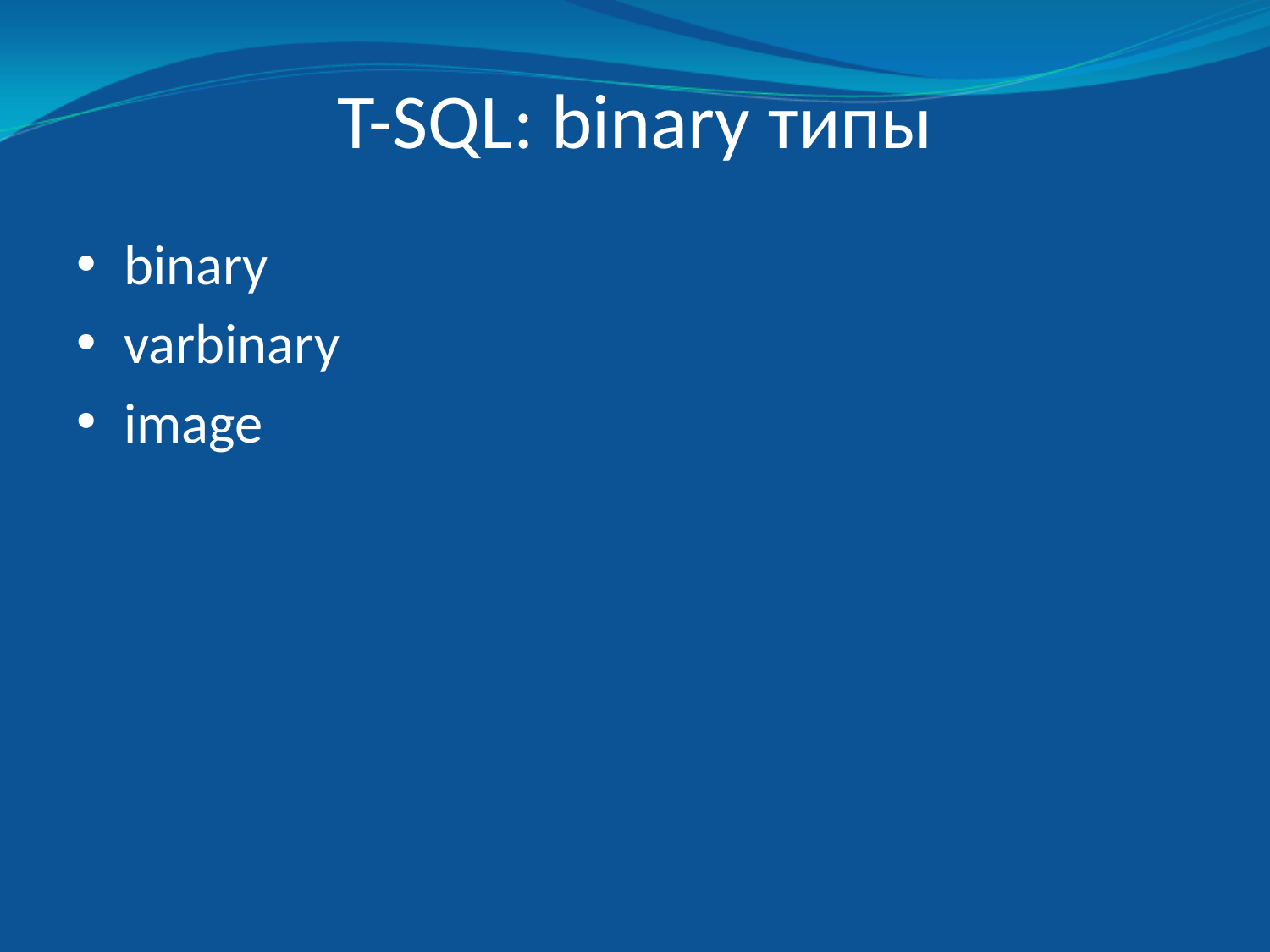

# T-SQL: binary типы
binary
varbinary
image